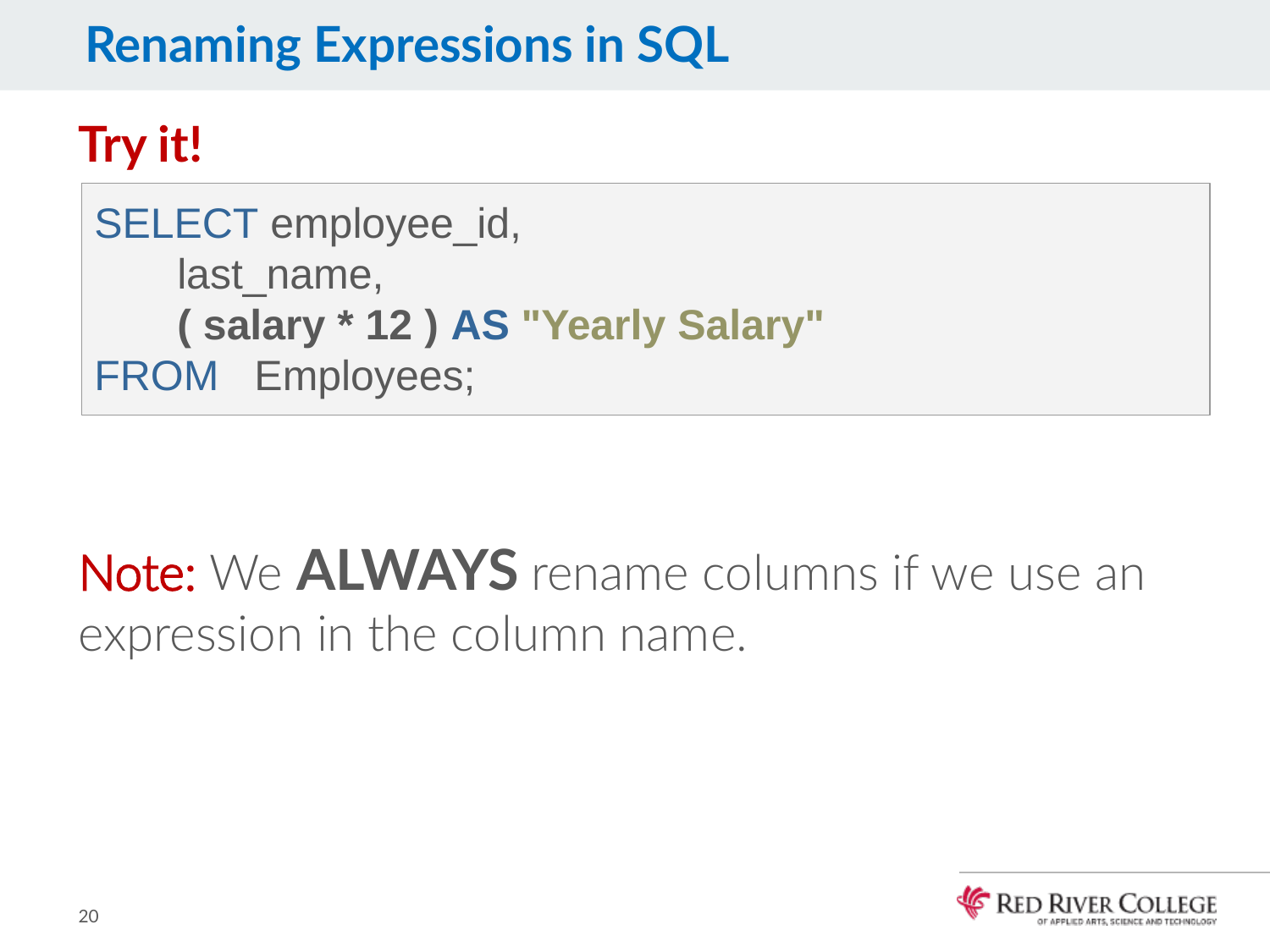

# Renaming Expressions in SQL
Try it!

Note: We ALWAYS rename columns if we use an expression in the column name.
SELECT employee_id,
       last_name,
       ( salary * 12 ) AS "Yearly Salary"
FROM   Employees;
20